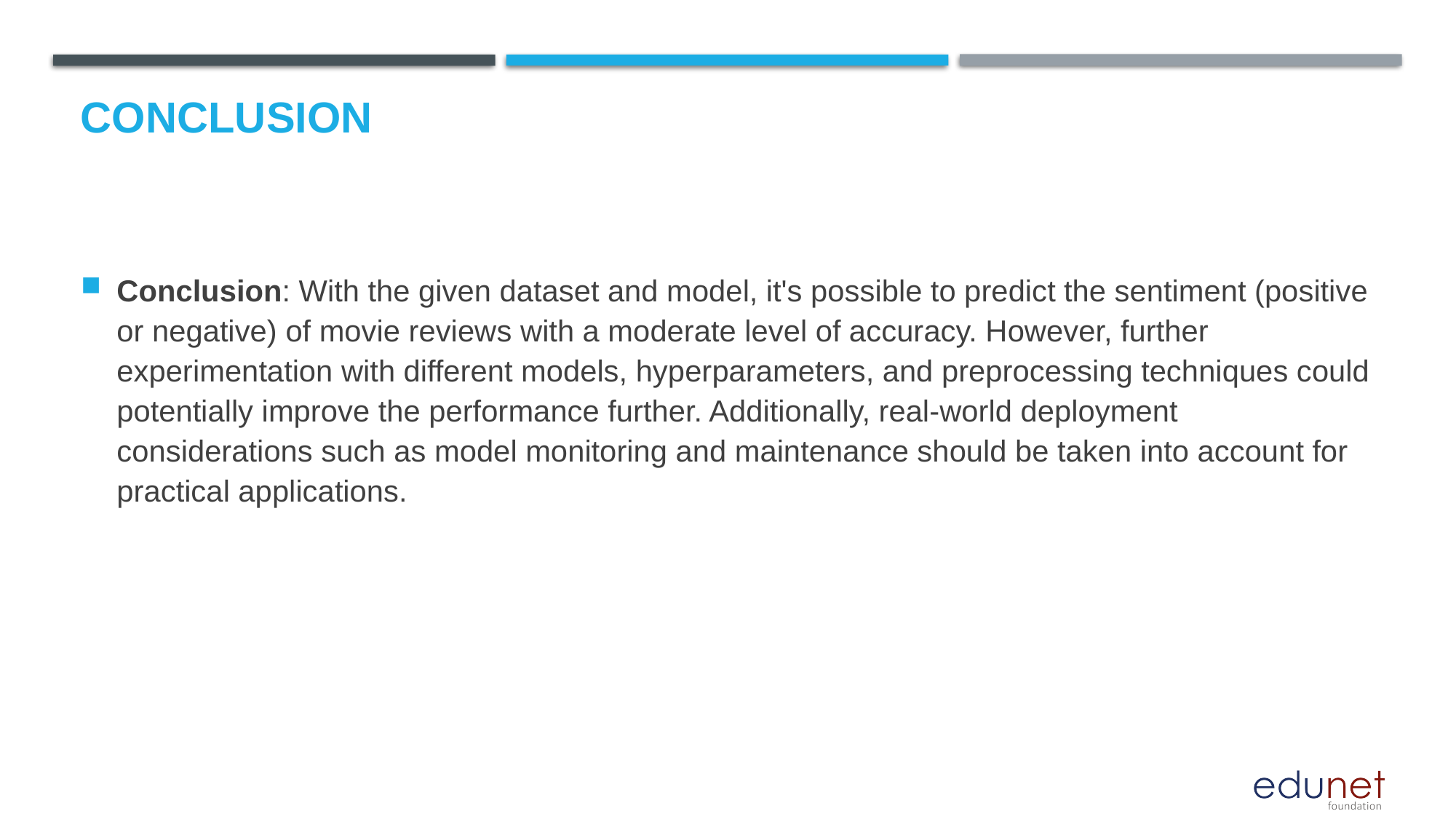

# Conclusion

Conclusion: With the given dataset and model, it's possible to predict the sentiment (positive or negative) of movie reviews with a moderate level of accuracy. However, further experimentation with different models, hyperparameters, and preprocessing techniques could potentially improve the performance further. Additionally, real-world deployment considerations such as model monitoring and maintenance should be taken into account for practical applications.